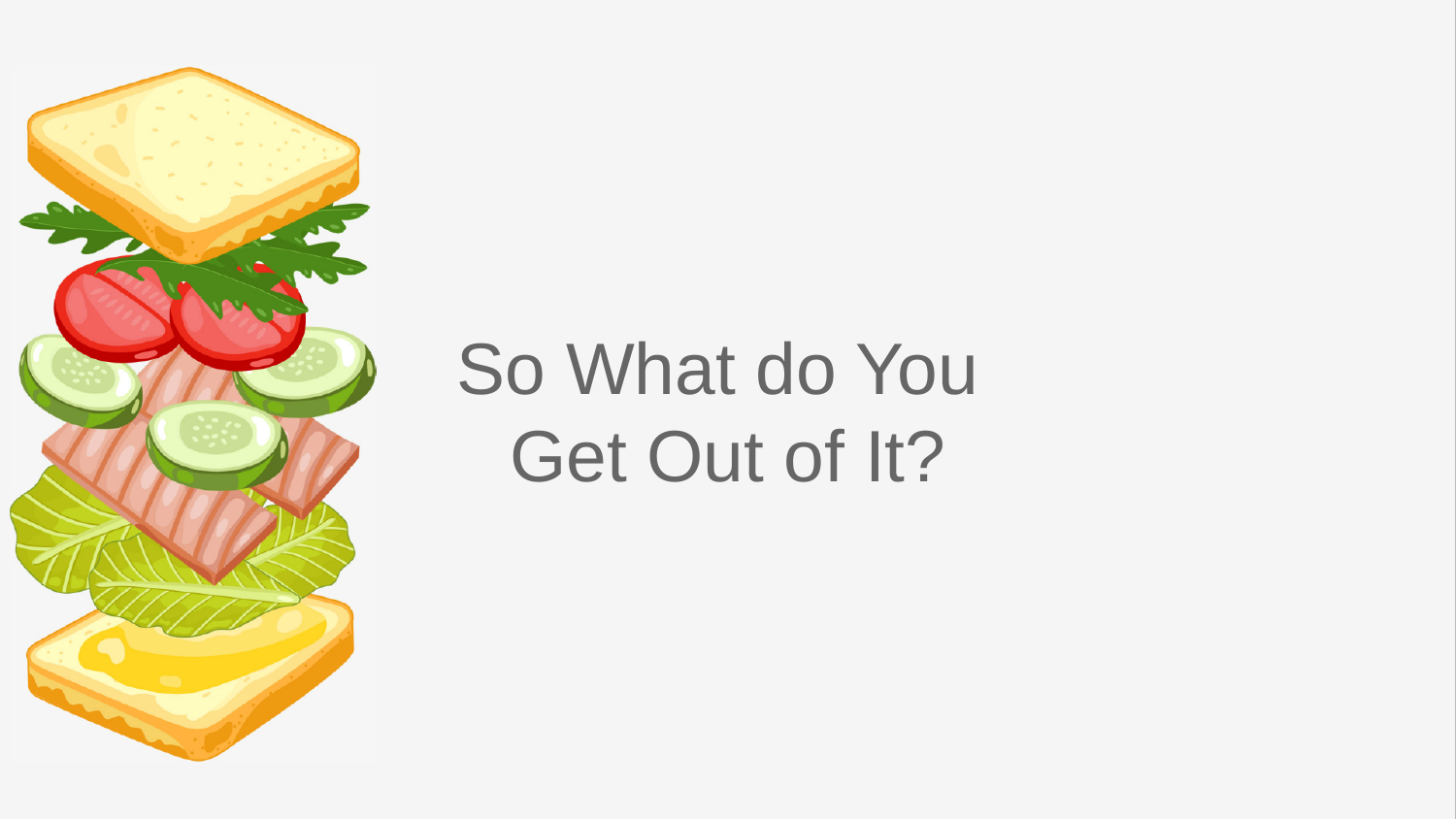

# So What do You
Get Out of It?